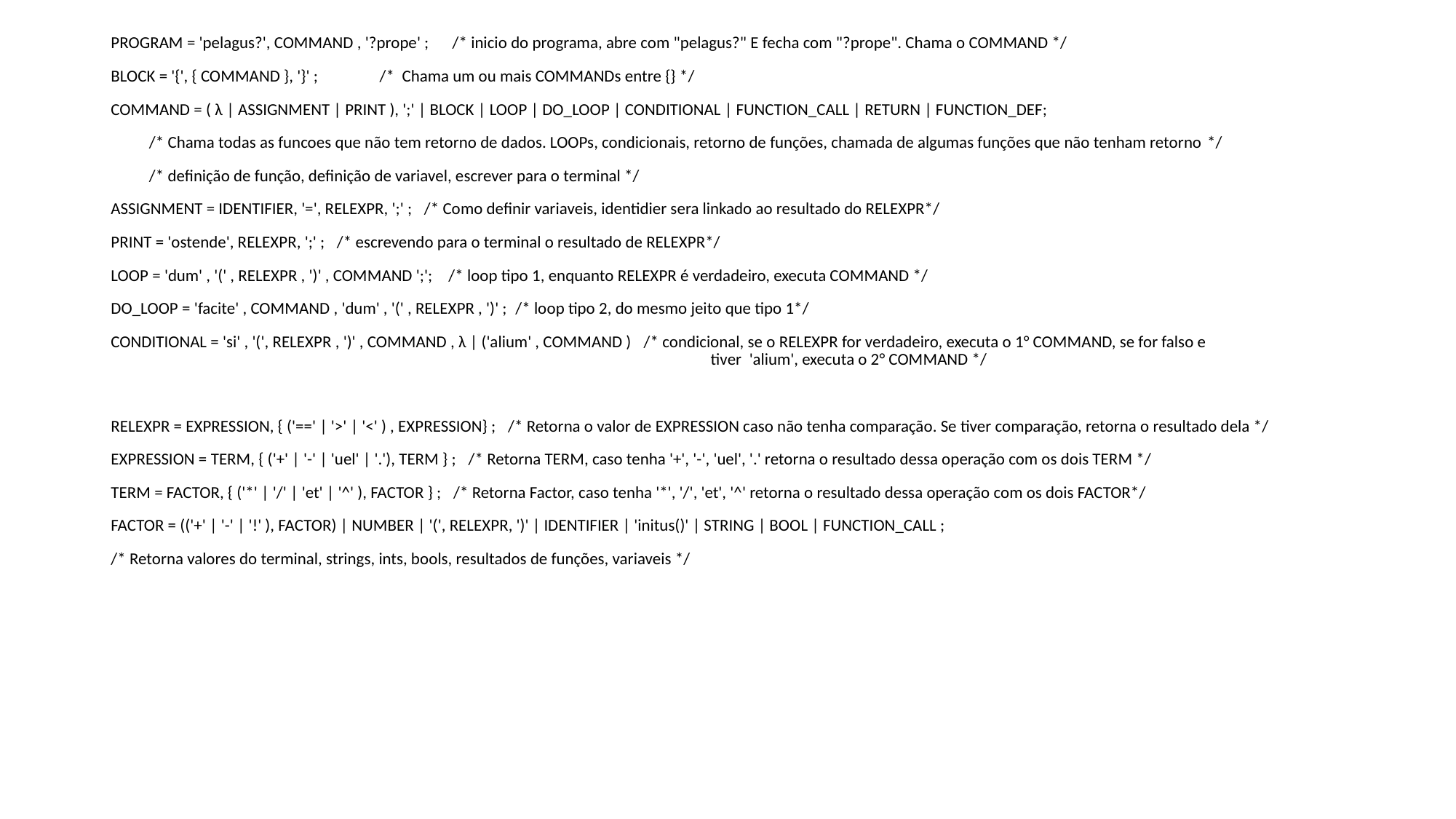

PROGRAM = 'pelagus?', COMMAND , '?prope' ;      /* inicio do programa, abre com "pelagus?" E fecha com "?prope". Chama o COMMAND */
BLOCK = '{', { COMMAND }, '}' ;                /*  Chama um ou mais COMMANDs entre {} */
COMMAND = ( λ | ASSIGNMENT | PRINT ), ';' | BLOCK | LOOP | DO_LOOP | CONDITIONAL | FUNCTION_CALL | RETURN | FUNCTION_DEF;
          /* Chama todas as funcoes que não tem retorno de dados. LOOPs, condicionais, retorno de funções, chamada de algumas funções que não tenham retorno */
          /* definição de função, definição de variavel, escrever para o terminal */
ASSIGNMENT = IDENTIFIER, '=', RELEXPR, ';' ;   /* Como definir variaveis, identidier sera linkado ao resultado do RELEXPR*/
PRINT = 'ostende', RELEXPR, ';' ;   /* escrevendo para o terminal o resultado de RELEXPR*/
LOOP = 'dum' , '(' , RELEXPR , ')' , COMMAND ';';    /* loop tipo 1, enquanto RELEXPR é verdadeiro, executa COMMAND */
DO_LOOP = 'facite' , COMMAND , 'dum' , '(' , RELEXPR , ')' ;  /* loop tipo 2, do mesmo jeito que tipo 1*/
CONDITIONAL = 'si' , '(', RELEXPR , ')' , COMMAND , λ | ('alium' , COMMAND )   /* condicional, se o RELEXPR for verdadeiro, executa o 1° COMMAND, se for falso e                                                                                                                                                                                                tiver  'alium', executa o 2° COMMAND */

RELEXPR = EXPRESSION, { ('==' | '>' | '<' ) , EXPRESSION} ;   /* Retorna o valor de EXPRESSION caso não tenha comparação. Se tiver comparação, retorna o resultado dela */
EXPRESSION = TERM, { ('+' | '-' | 'uel' | '.'), TERM } ;   /* Retorna TERM, caso tenha '+', '-', 'uel', '.' retorna o resultado dessa operação com os dois TERM */
TERM = FACTOR, { ('*' | '/' | 'et' | '^' ), FACTOR } ;   /* Retorna Factor, caso tenha '*', '/', 'et', '^' retorna o resultado dessa operação com os dois FACTOR*/
FACTOR = (('+' | '-' | '!' ), FACTOR) | NUMBER | '(', RELEXPR, ')' | IDENTIFIER | 'initus()' | STRING | BOOL | FUNCTION_CALL ;
/* Retorna valores do terminal, strings, ints, bools, resultados de funções, variaveis */